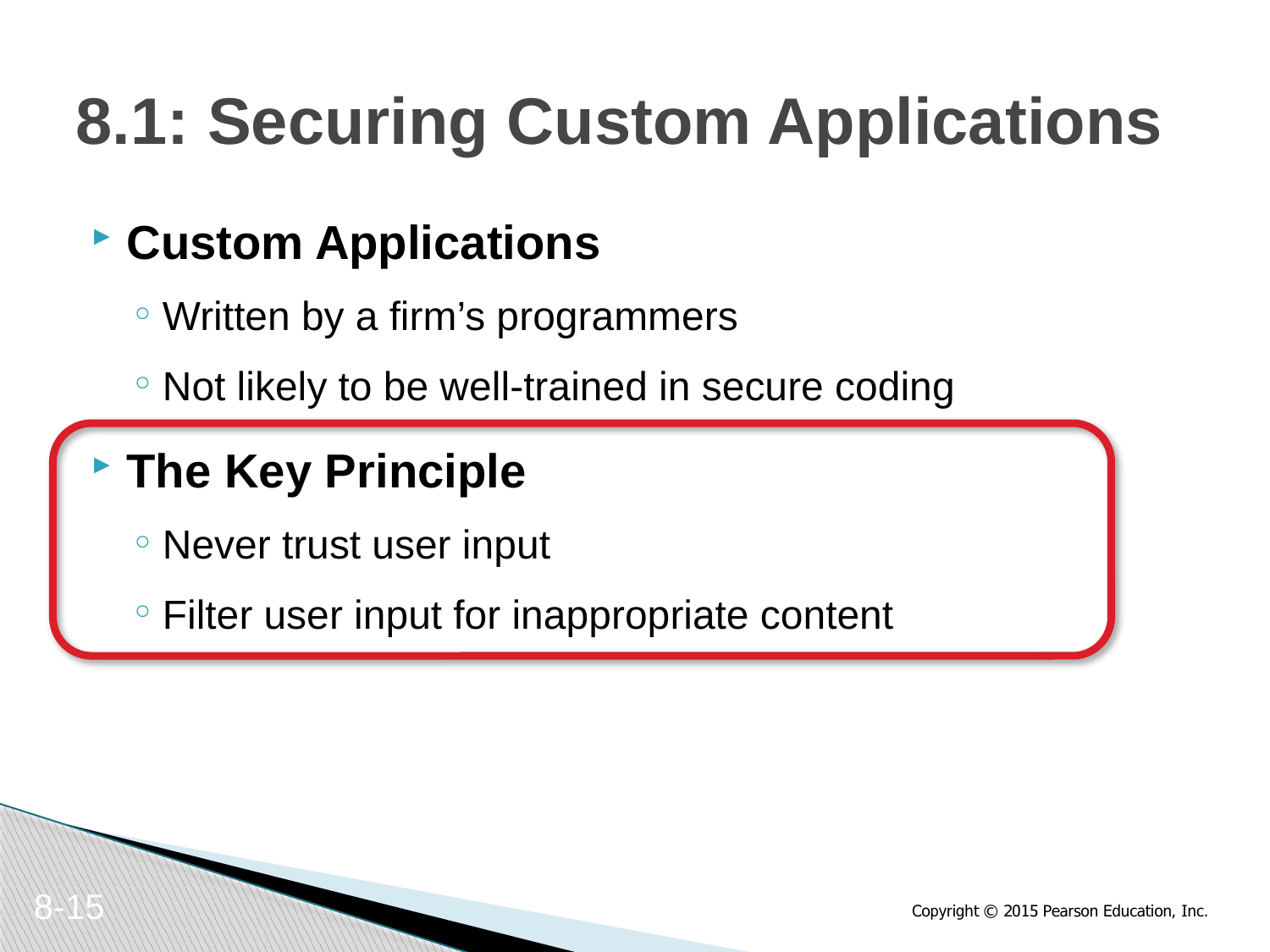

# 8.1: Securing Custom Applications
Custom Applications
Written by a firm’s programmers
Not likely to be well-trained in secure coding
The Key Principle
Never trust user input
Filter user input for inappropriate content

8-15